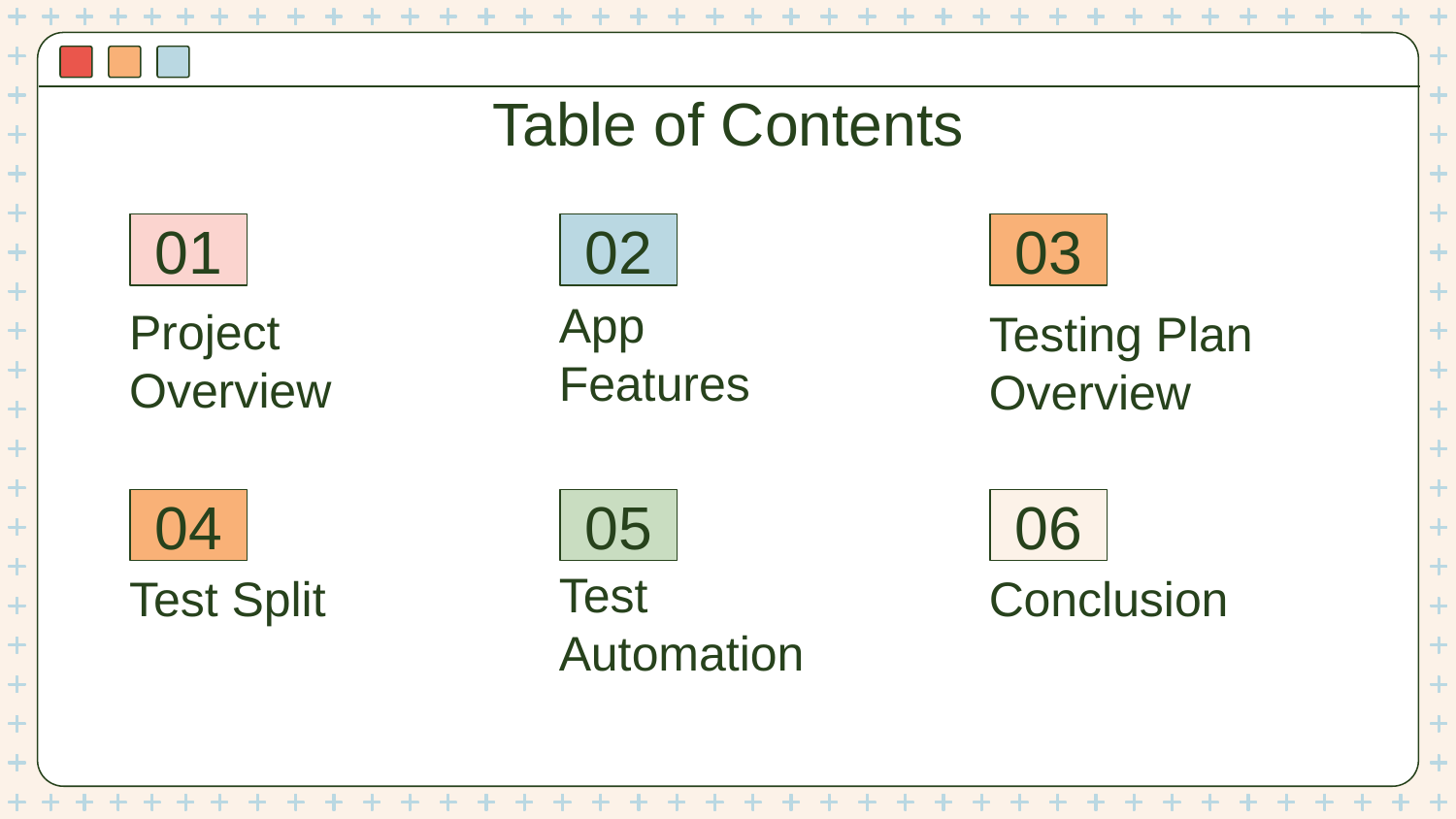

# Table of Contents
01
02
03
Project Overview
App
Features
Testing Plan Overview
04
05
06
Test Automation
Test Split
Conclusion